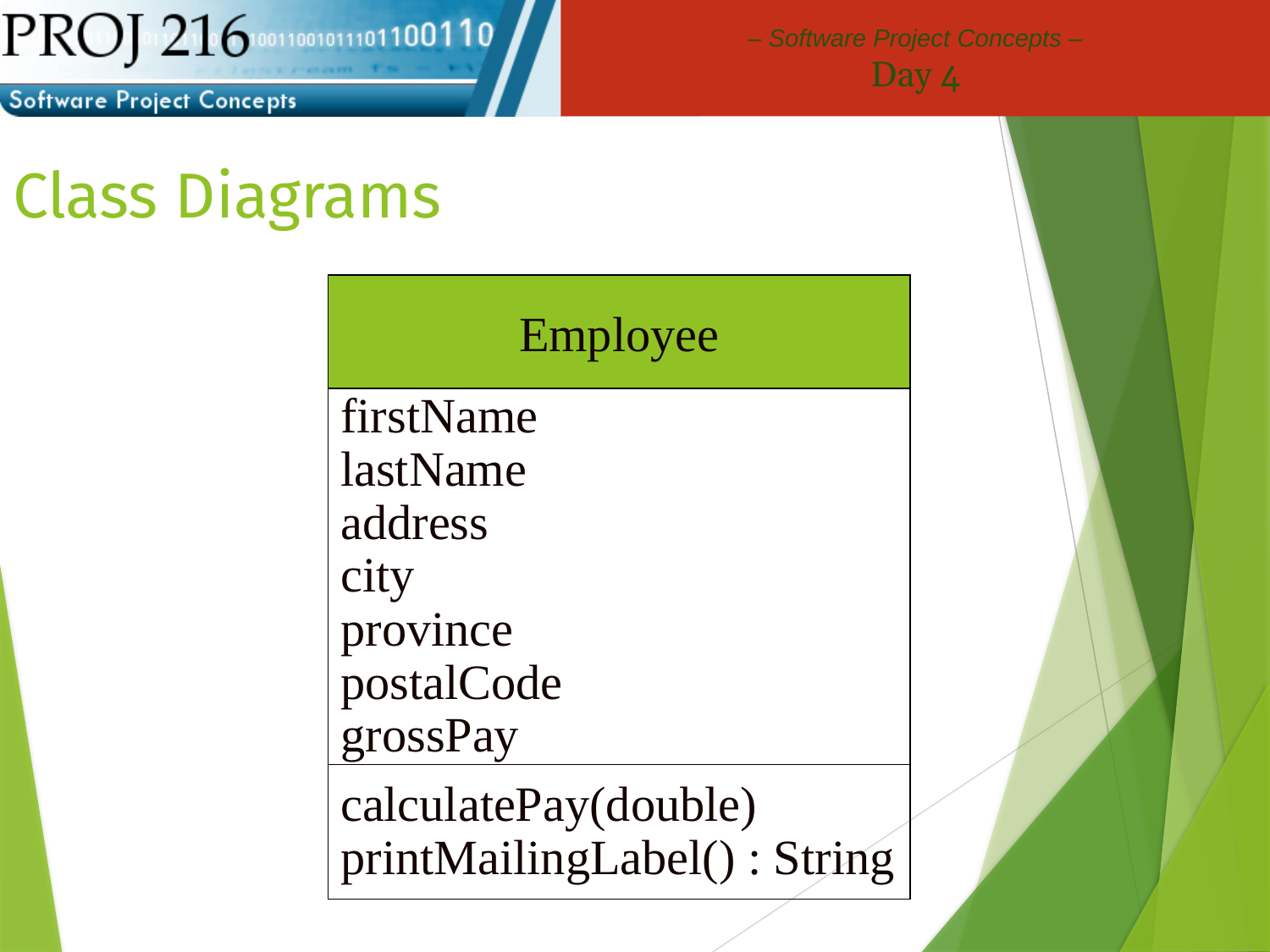

# Class Diagrams
Employee
firstName
lastName
address
city
province
postalCode
grossPay
calculatePay(double)
printMailingLabel() : String